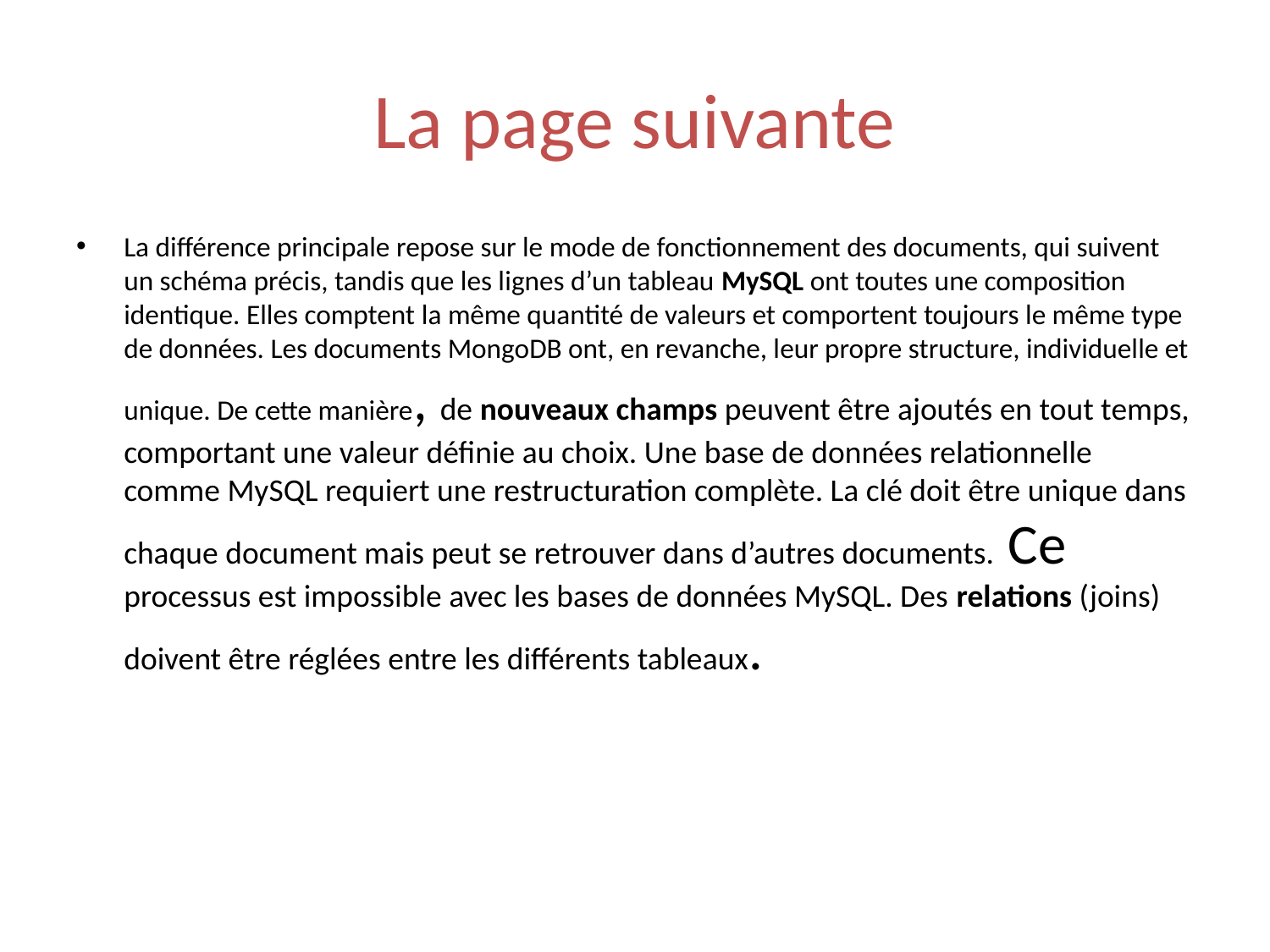

# La page suivante
La différence principale repose sur le mode de fonctionnement des documents, qui suivent un schéma précis, tandis que les lignes d’un tableau MySQL ont toutes une composition identique. Elles comptent la même quantité de valeurs et comportent toujours le même type de données. Les documents MongoDB ont, en revanche, leur propre structure, individuelle et unique. De cette manière, de nouveaux champs peuvent être ajoutés en tout temps, comportant une valeur définie au choix. Une base de données relationnelle comme MySQL requiert une restructuration complète. La clé doit être unique dans chaque document mais peut se retrouver dans d’autres documents. Ce processus est impossible avec les bases de données MySQL. Des relations (joins) doivent être réglées entre les différents tableaux.